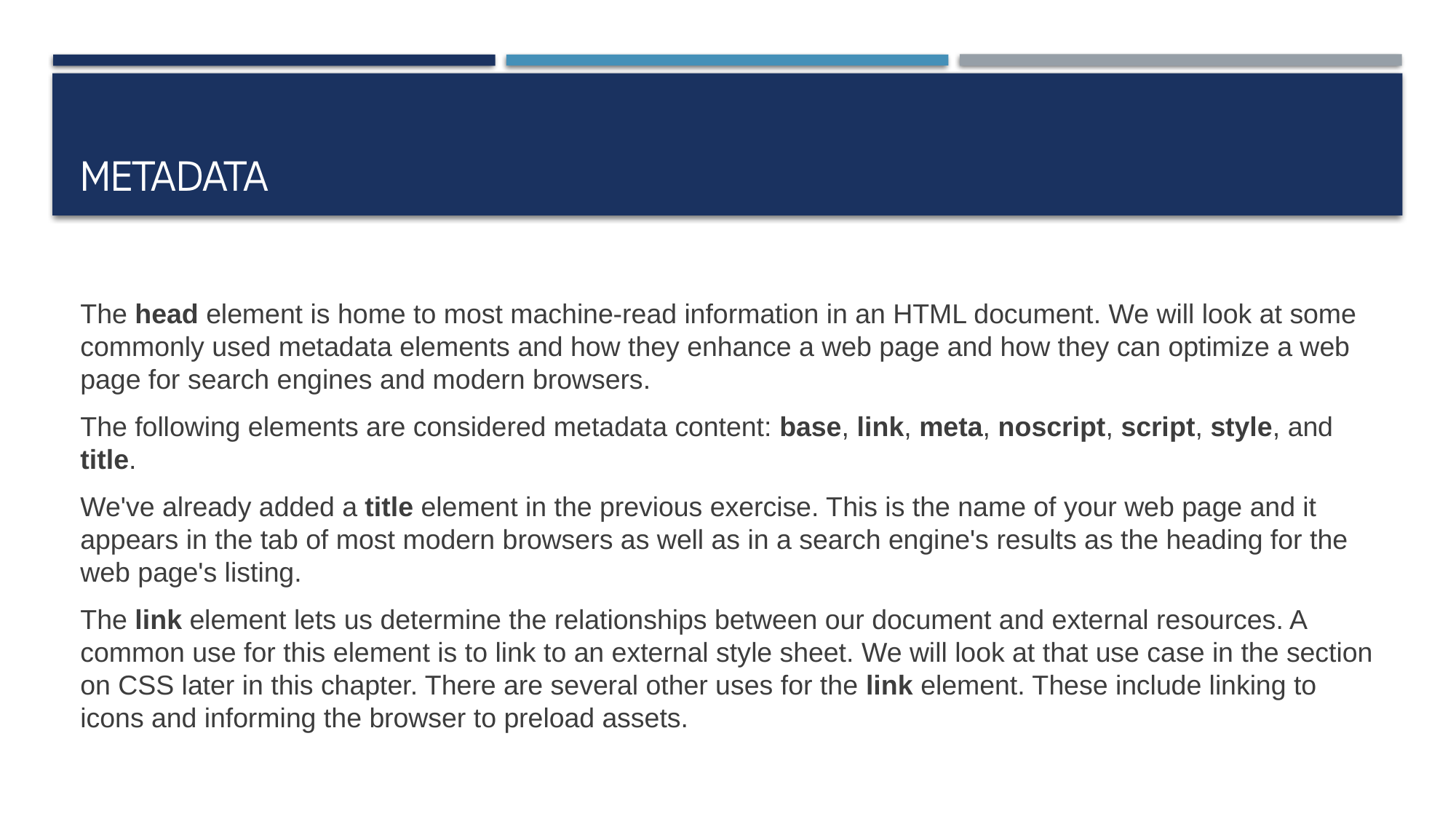

# Metadata
The head element is home to most machine-read information in an HTML document. We will look at some commonly used metadata elements and how they enhance a web page and how they can optimize a web page for search engines and modern browsers.
The following elements are considered metadata content: base, link, meta, noscript, script, style, and title.
We've already added a title element in the previous exercise. This is the name of your web page and it appears in the tab of most modern browsers as well as in a search engine's results as the heading for the web page's listing.
The link element lets us determine the relationships between our document and external resources. A common use for this element is to link to an external style sheet. We will look at that use case in the section on CSS later in this chapter. There are several other uses for the link element. These include linking to icons and informing the browser to preload assets.